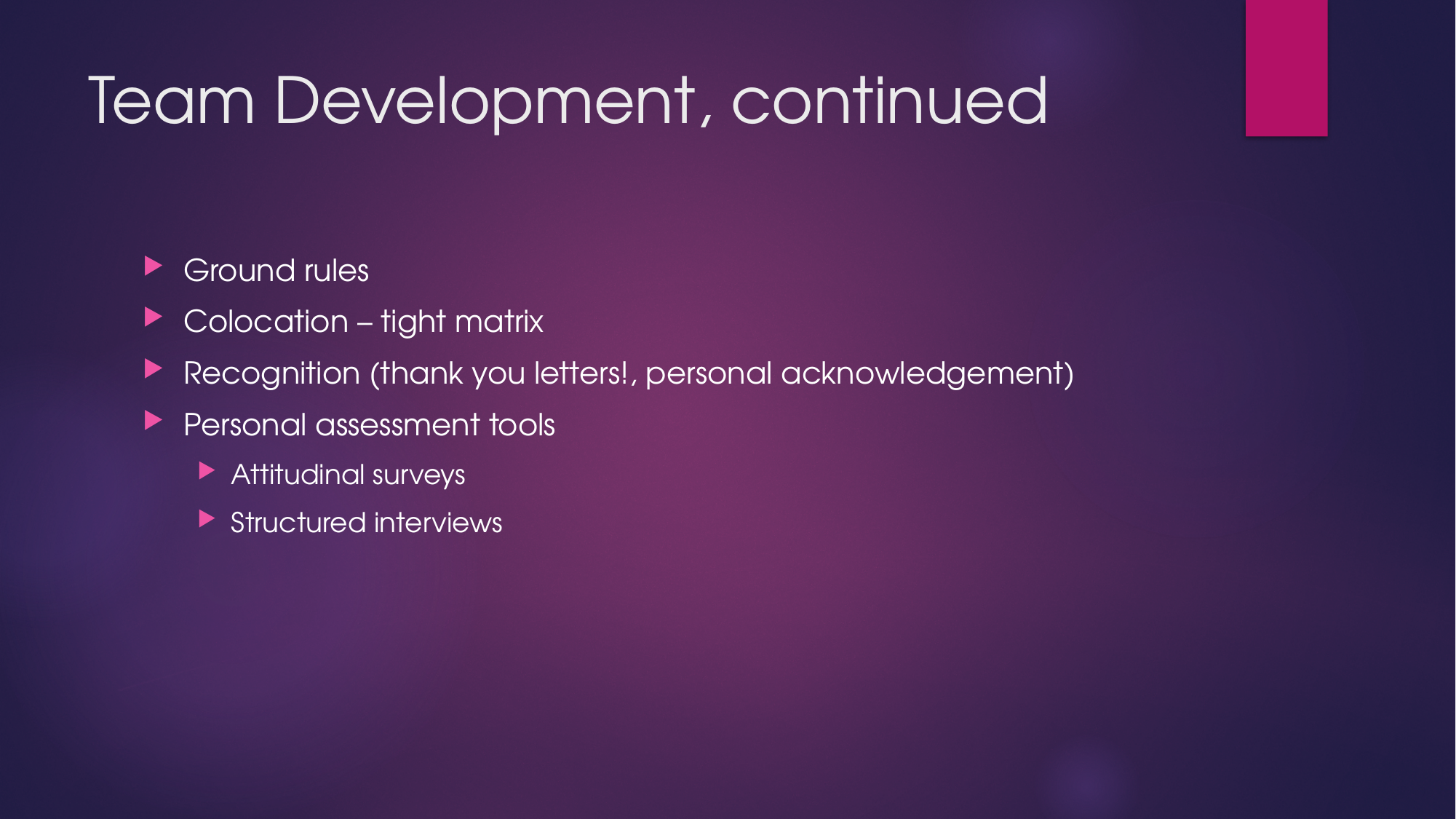

# Team Development, continued
Ground rules
Colocation – tight matrix
Recognition (thank you letters!, personal acknowledgement)
Personal assessment tools
Attitudinal surveys
Structured interviews